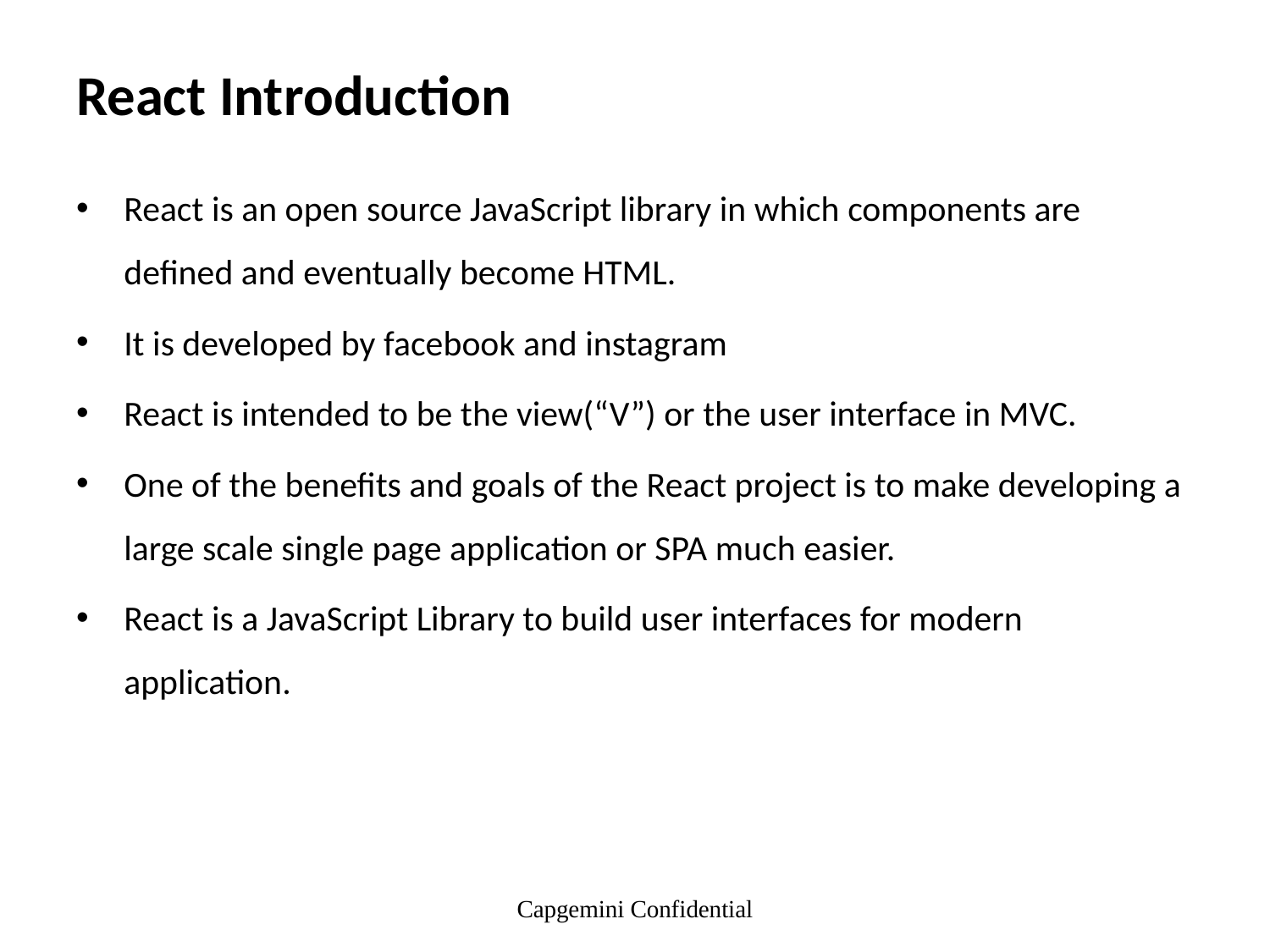

# React Introduction
React is an open source JavaScript library in which components are defined and eventually become HTML.
It is developed by facebook and instagram
React is intended to be the view(“V”) or the user interface in MVC.
One of the benefits and goals of the React project is to make developing a large scale single page application or SPA much easier.
React is a JavaScript Library to build user interfaces for modern application.
Capgemini Confidential